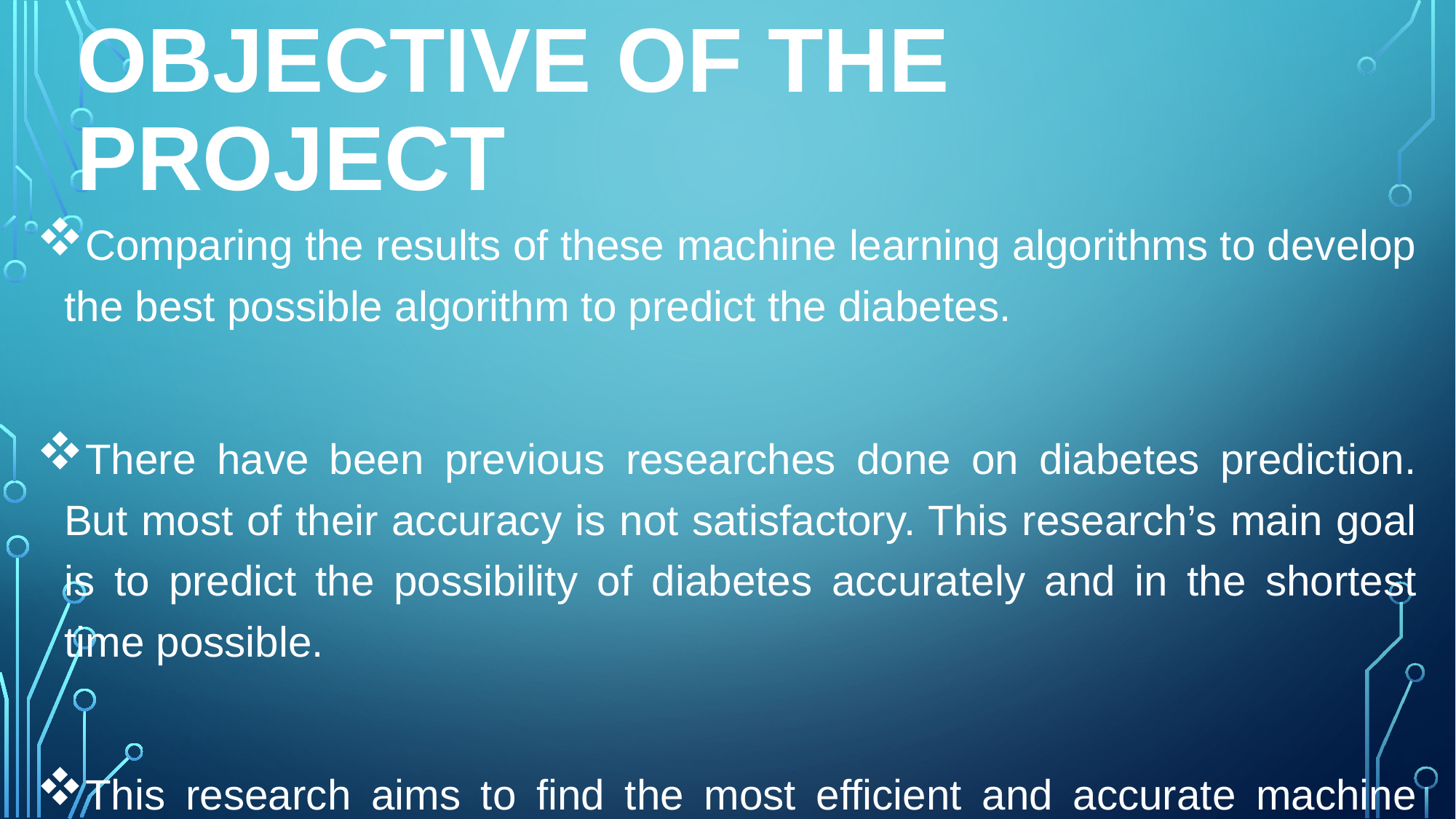

# Objective of the project
Comparing the results of these machine learning algorithms to develop the best possible algorithm to predict the diabetes.

There have been previous researches done on diabetes prediction. But most of their accuracy is not satisfactory. This research’s main goal is to predict the possibility of diabetes accurately and in the shortest time possible.

This research aims to find the most efficient and accurate machine learning model to predict event (diabetic) possibility .